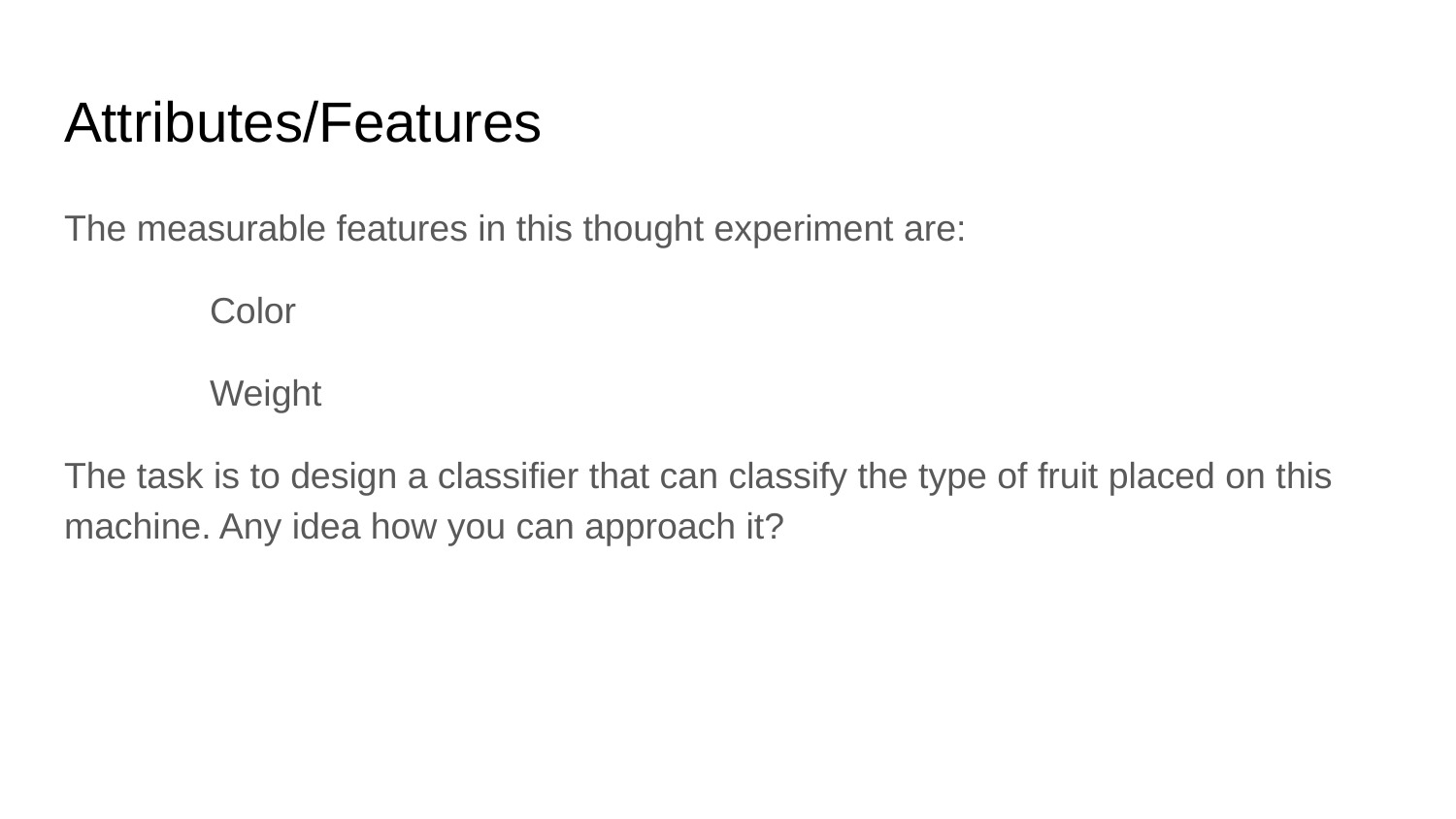

# Attributes/Features
The measurable features in this thought experiment are:
	Color
	Weight
The task is to design a classifier that can classify the type of fruit placed on this machine. Any idea how you can approach it?